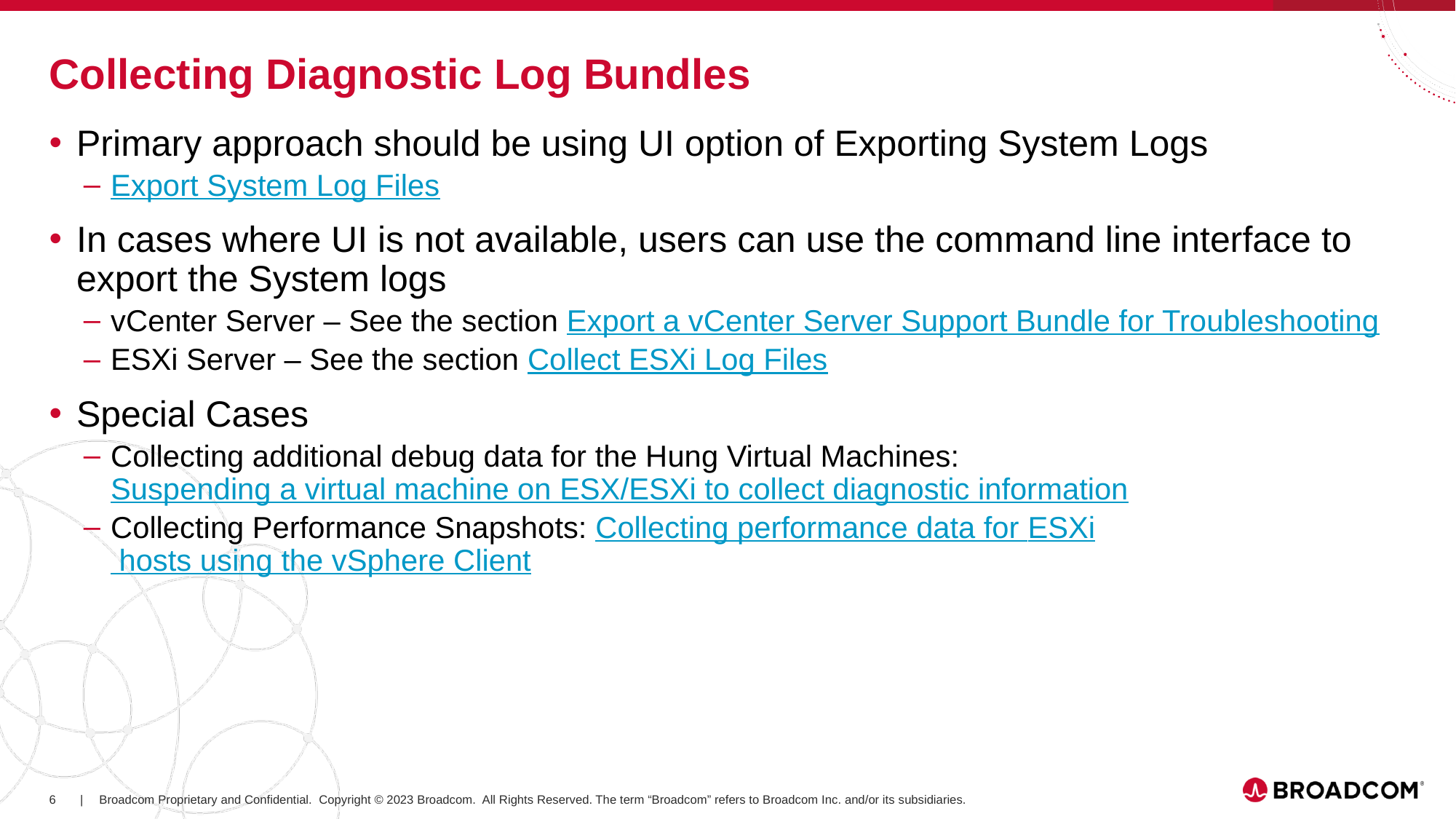

# Collecting Diagnostic Log Bundles
Primary approach should be using UI option of Exporting System Logs
Export System Log Files
In cases where UI is not available, users can use the command line interface to export the System logs
vCenter Server – See the section Export a vCenter Server Support Bundle for Troubleshooting
ESXi Server – See the section Collect ESXi Log Files
Special Cases
Collecting additional debug data for the Hung Virtual Machines: Suspending a virtual machine on ESX/ESXi to collect diagnostic information
Collecting Performance Snapshots: Collecting performance data for ESXi hosts using the vSphere Client